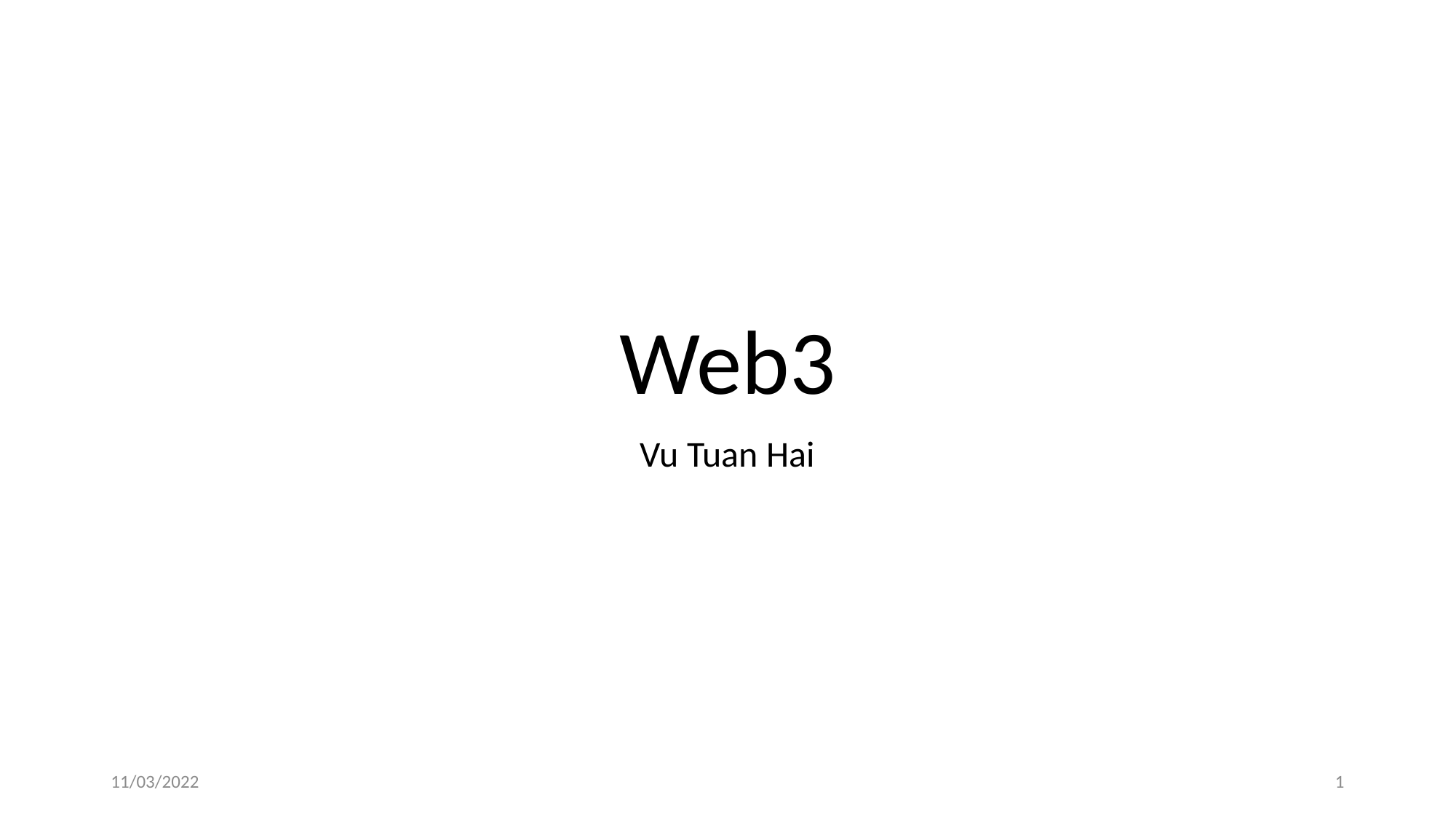

# Web3
Vu Tuan Hai
11/03/2022
1